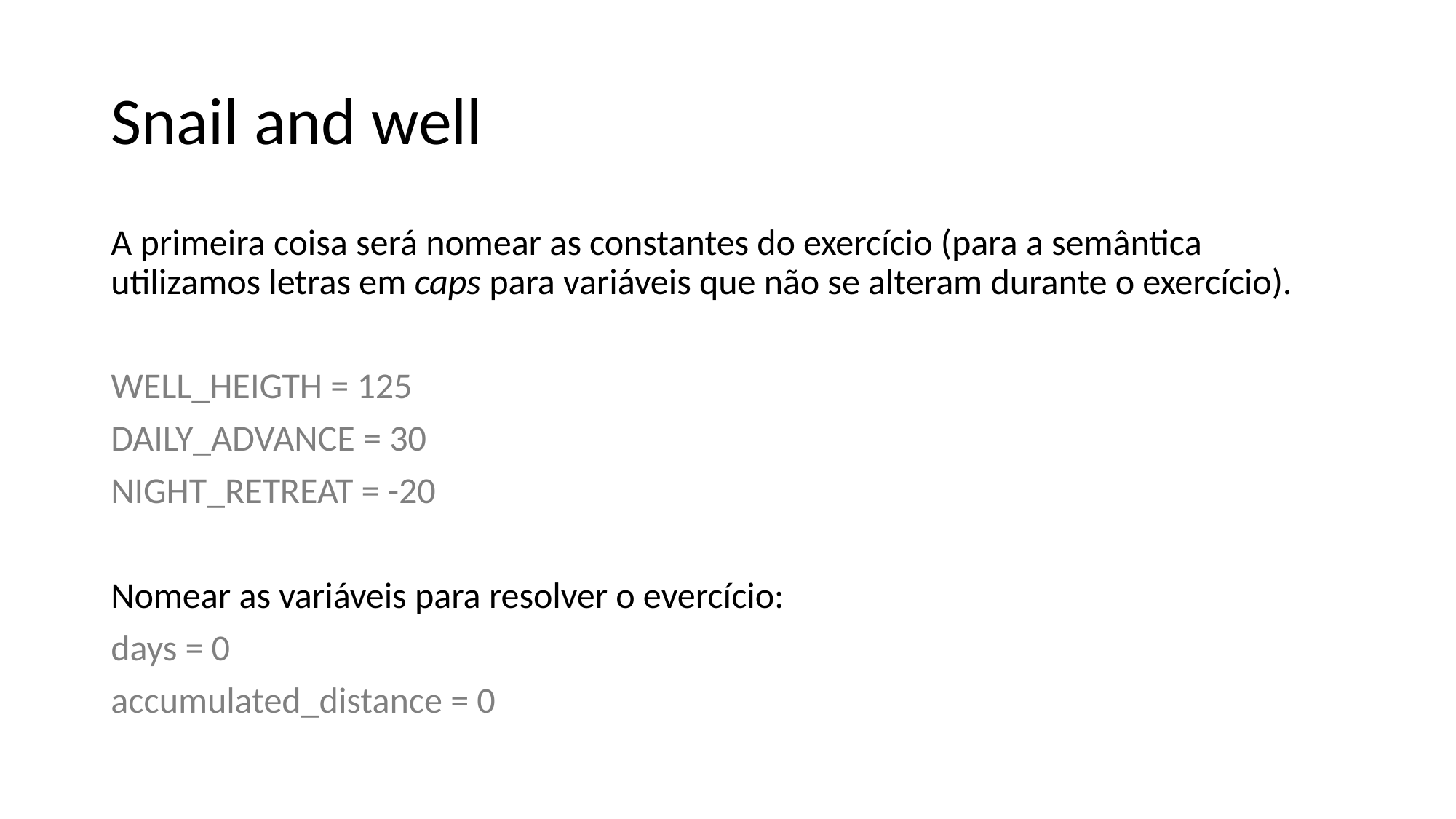

# Snail and well
A primeira coisa será nomear as constantes do exercício (para a semântica utilizamos letras em caps para variáveis que não se alteram durante o exercício).

WELL_HEIGTH = 125
DAILY_ADVANCE = 30
NIGHT_RETREAT = -20

Nomear as variáveis para resolver o evercício:
days = 0
accumulated_distance = 0